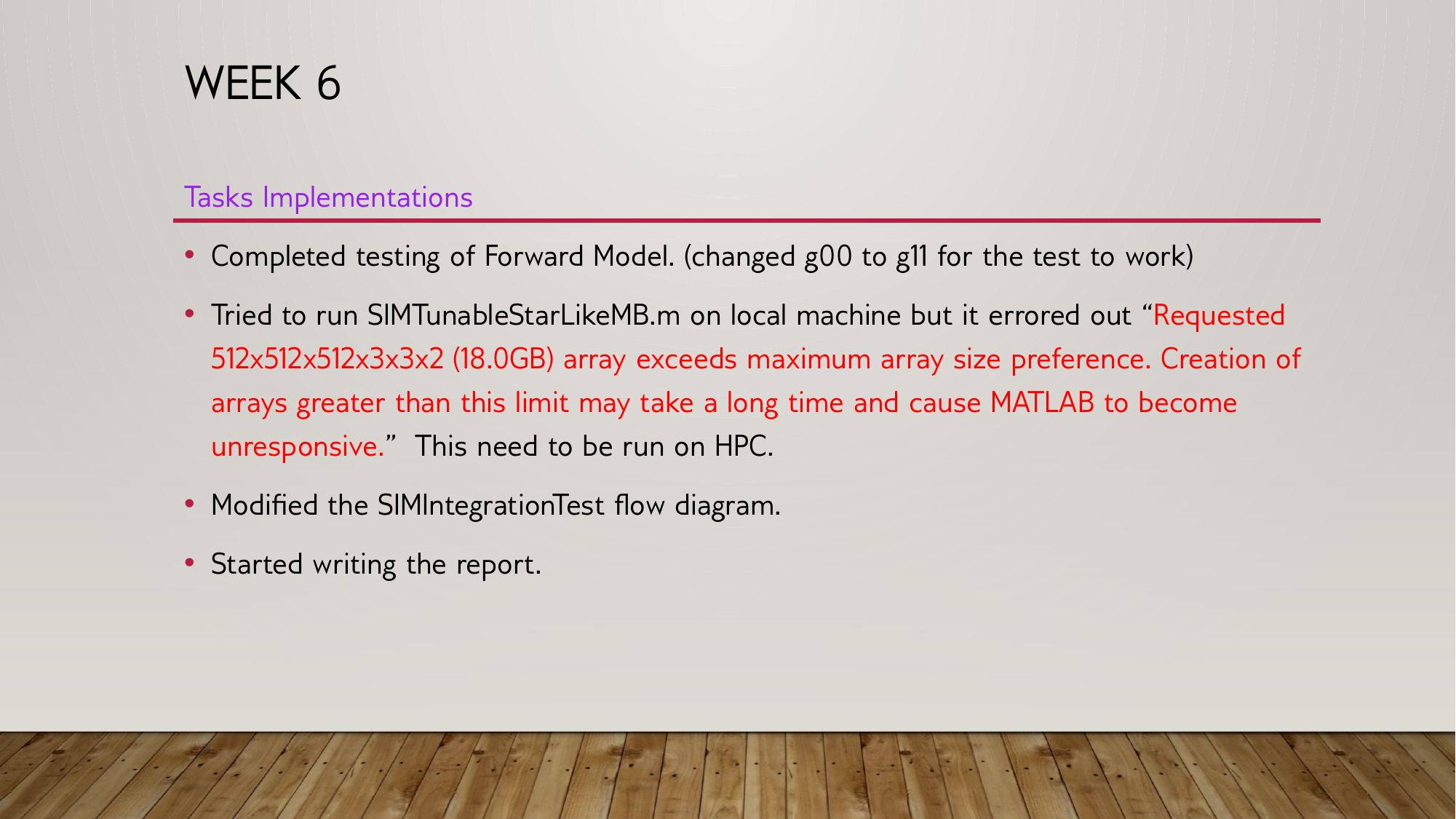

# WEEK 6

Tasks Implementations
Completed testing of Forward Model. (changed g00 to g11 for the test to work)
Tried to run SIMTunableStarLikeMB.m on local machine but it errored out “Requested 512x512x512x3x3x2 (18.0GB) array exceeds maximum array size preference. Creation of arrays greater than this limit may take a long time and cause MATLAB to become unresponsive.”  This need to be run on HPC.
Modified the SIMIntegrationTest flow diagram.
Started writing the report.